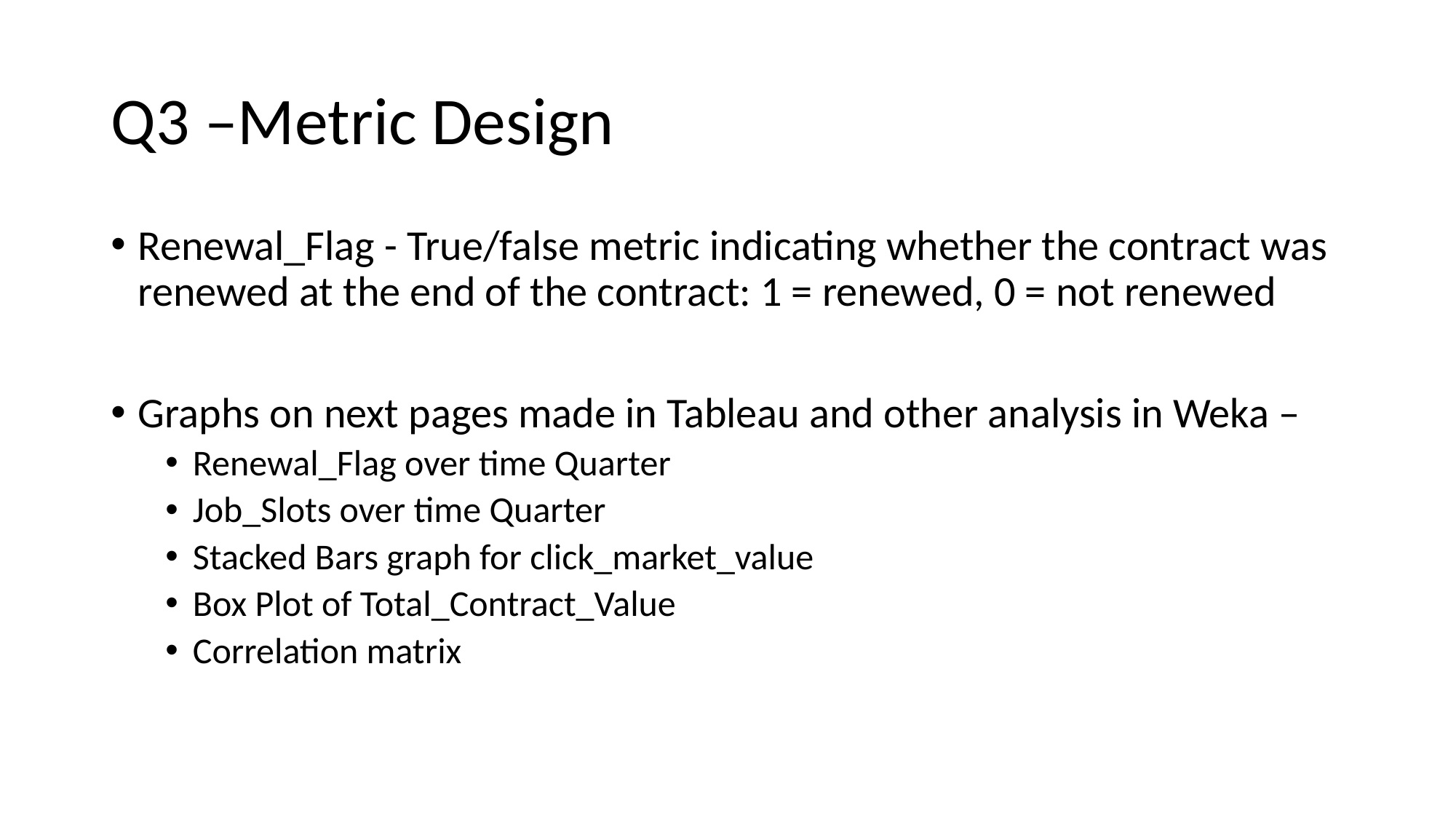

# Q3 –Metric Design
Renewal_Flag - True/false metric indicating whether the contract was renewed at the end of the contract: 1 = renewed, 0 = not renewed

Graphs on next pages made in Tableau and other analysis in Weka –
Renewal_Flag over time Quarter
Job_Slots over time Quarter
Stacked Bars graph for click_market_value
Box Plot of Total_Contract_Value
Correlation matrix